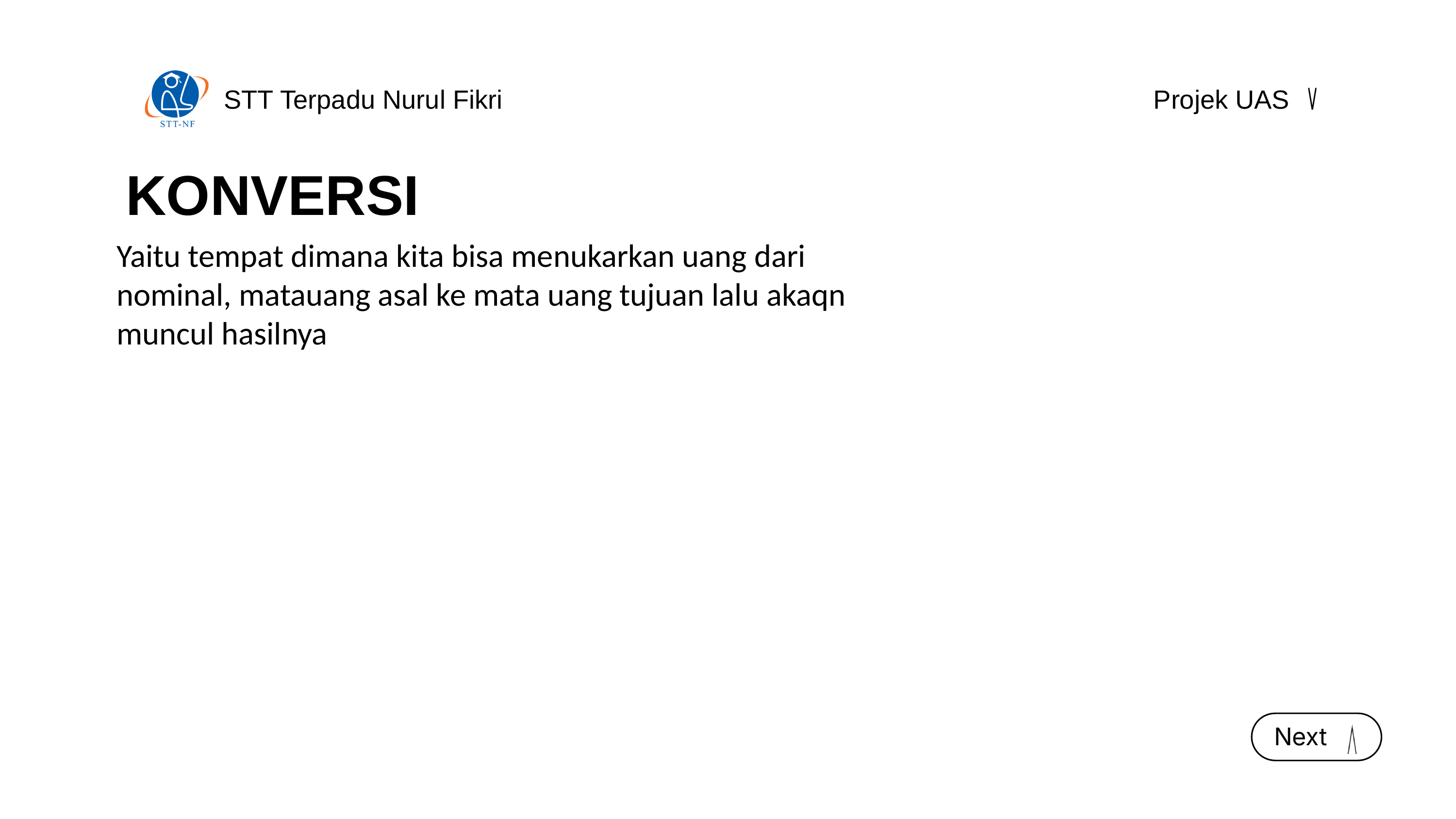

Projek UAS
STT Terpadu Nurul Fikri

KONVERSI
#
Yaitu tempat dimana kita bisa menukarkan uang dari nominal, matauang asal ke mata uang tujuan lalu akaqn muncul hasilnya

Next